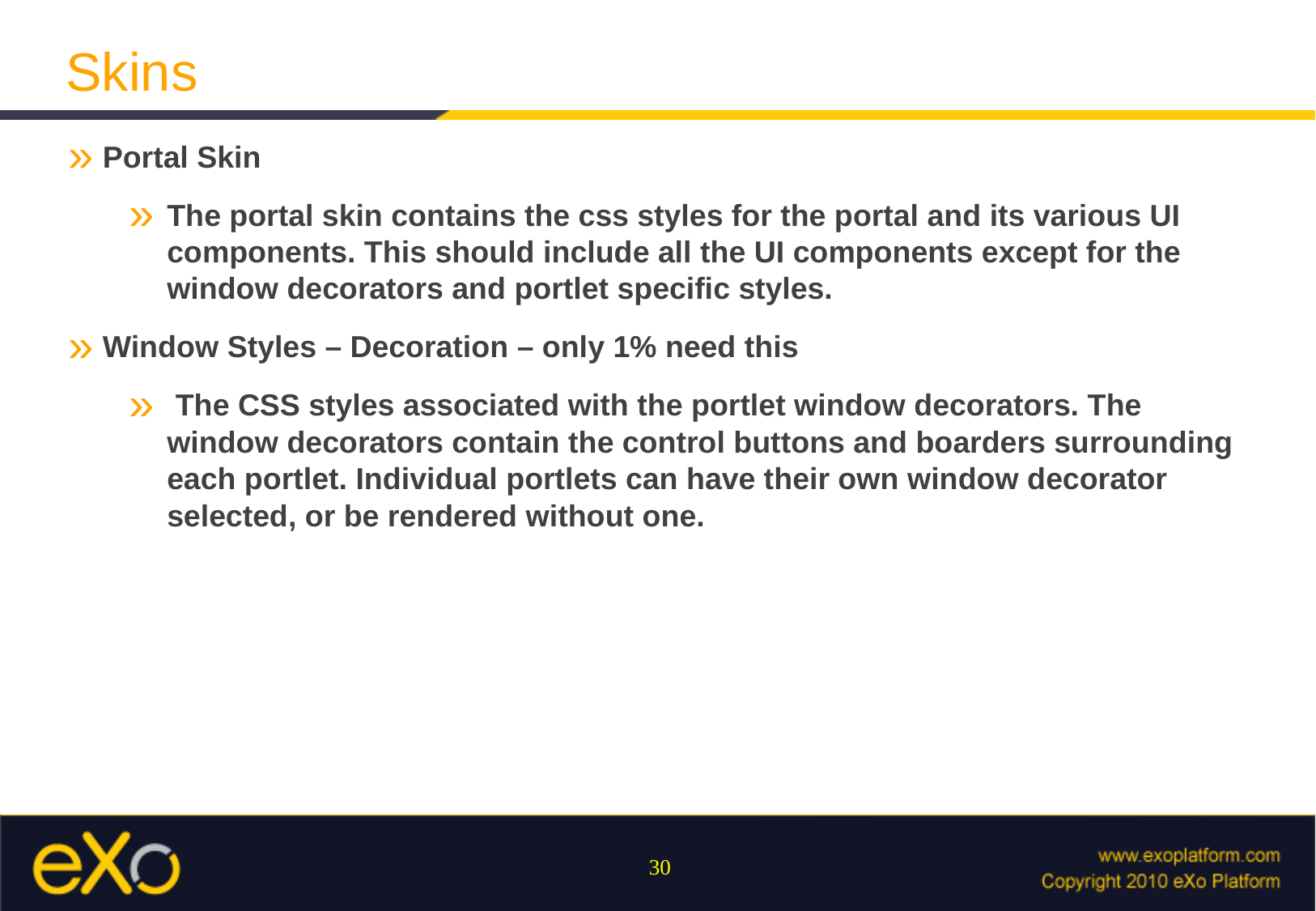

Skins
Portal Skin
The portal skin contains the css styles for the portal and its various UI components. This should include all the UI components except for the window decorators and portlet specific styles.
Window Styles – Decoration – only 1% need this
 The CSS styles associated with the portlet window decorators. The window decorators contain the control buttons and boarders surrounding each portlet. Individual portlets can have their own window decorator selected, or be rendered without one.